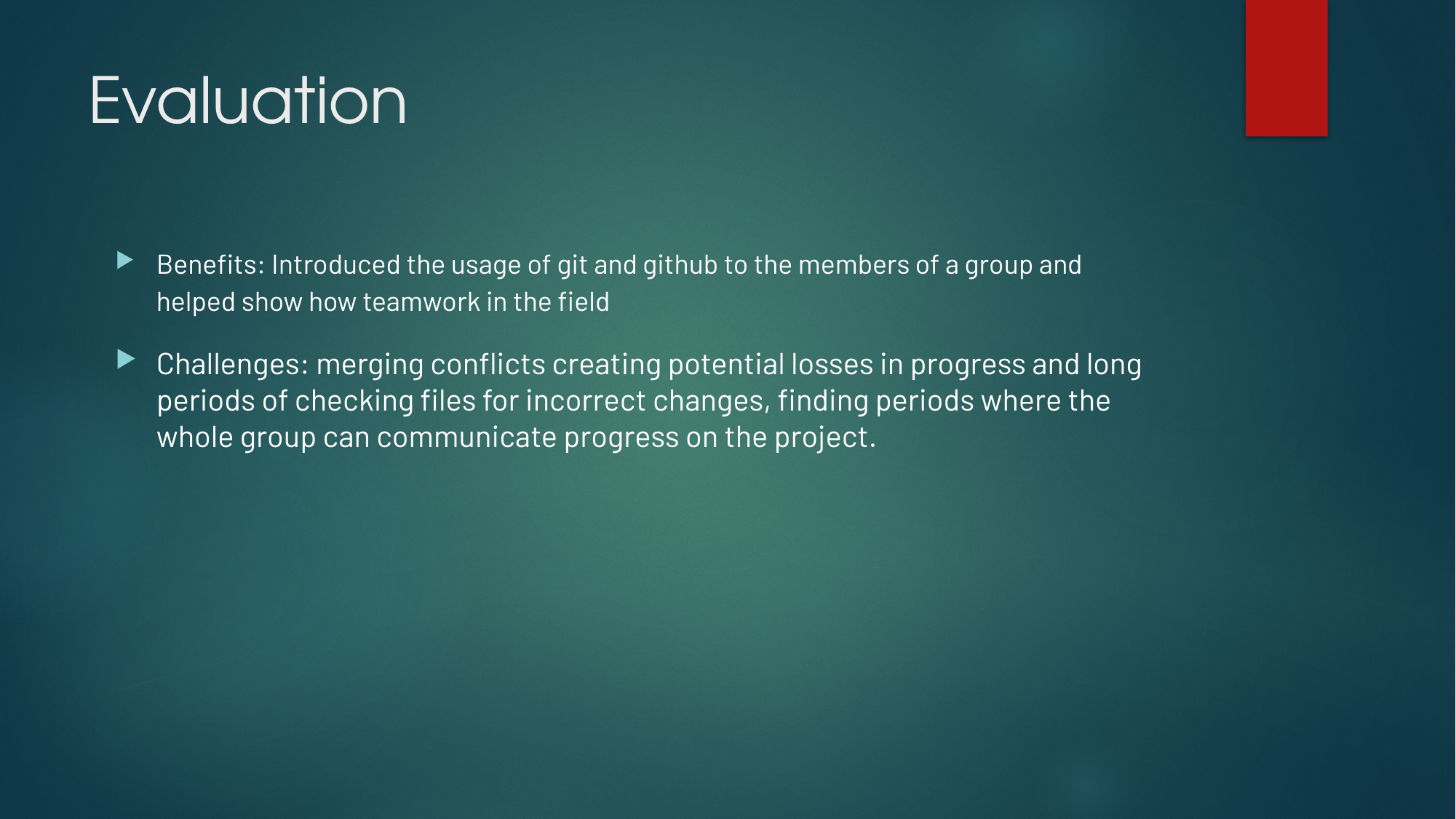

# Evaluation
Benefits: Introduced the usage of git and github to the members of a group and helped show how teamwork in the field
Challenges: merging conflicts creating potential losses in progress and long periods of checking files for incorrect changes, finding periods where the whole group can communicate progress on the project.